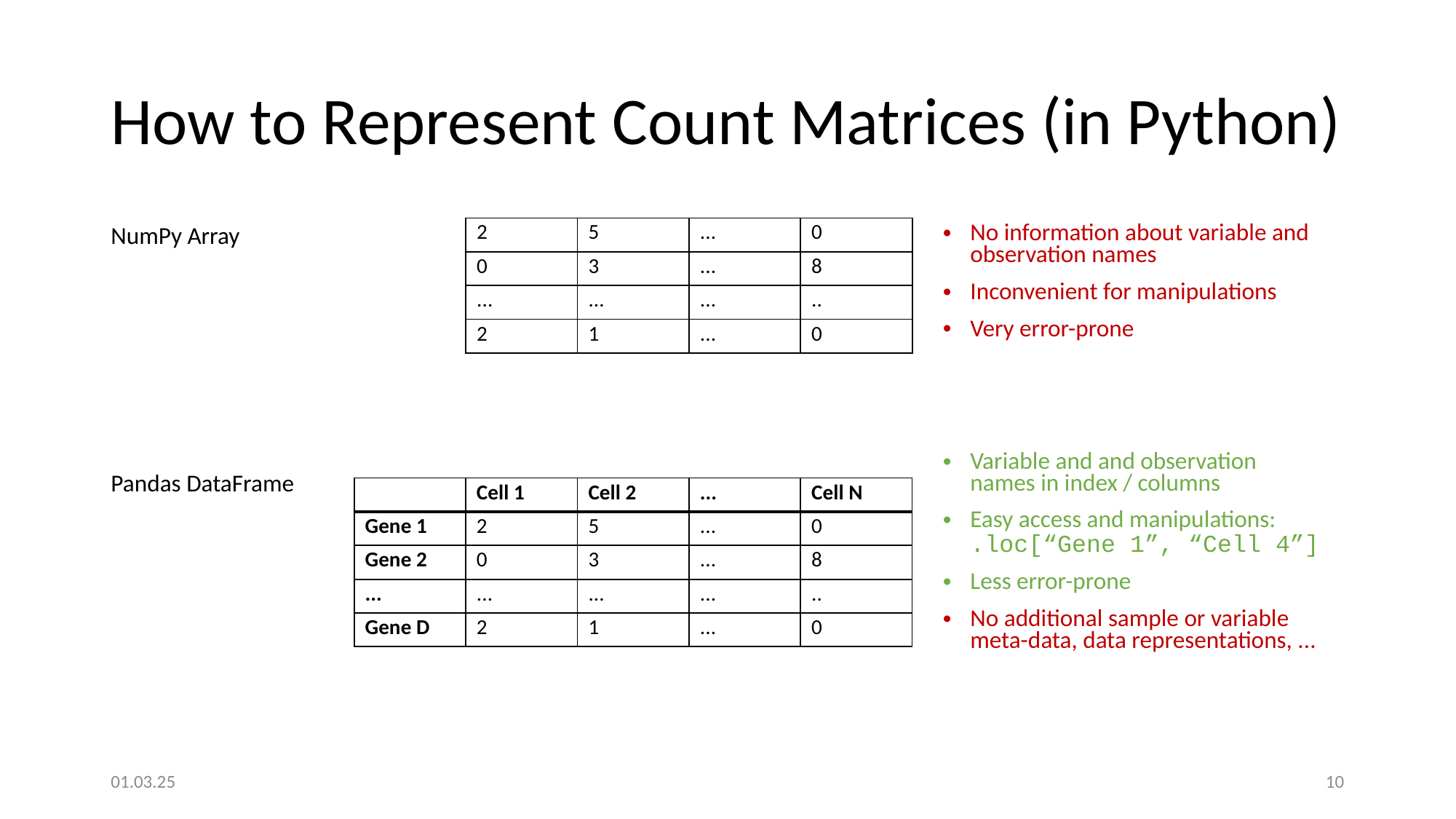

# How to Represent Count Matrices (in Python)
NumPy Array

Pandas DataFrame
| 2 | 5 | ... | 0 |
| --- | --- | --- | --- |
| 0 | 3 | ... | 8 |
| ... | ... | ... | .. |
| 2 | 1 | ... | 0 |
No information about variable and observation names
Inconvenient for manipulations
Very error-prone

Variable and and observation names in index / columns
Easy access and manipulations:
.loc[“Gene 1”, “Cell 4”]
Less error-prone
No additional sample or variable meta-data, data representations, ...

|  | Cell 1 | Cell 2 | ... | Cell N |
| --- | --- | --- | --- | --- |
| Gene 1 | 2 | 5 | ... | 0 |
| Gene 2 | 0 | 3 | ... | 8 |
| ... | ... | ... | ... | .. |
| Gene D | 2 | 1 | ... | 0 |
01.03.25
10